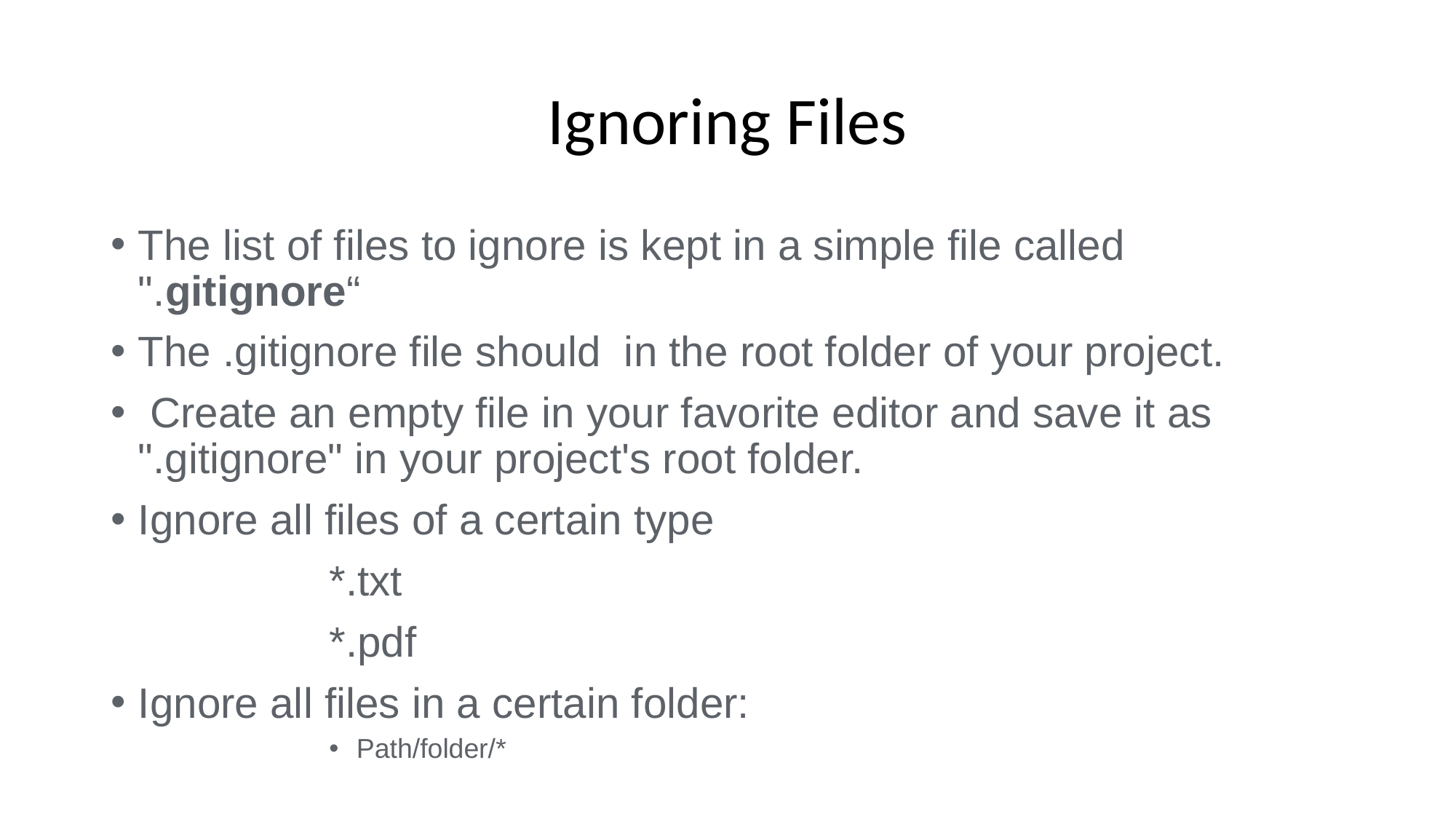

# Ignoring Files
The list of files to ignore is kept in a simple file called ".gitignore“
The .gitignore file should  in the root folder of your project.
 Create an empty file in your favorite editor and save it as ".gitignore" in your project's root folder.
Ignore all files of a certain type
		*.txt
		*.pdf
Ignore all files in a certain folder:
Path/folder/*